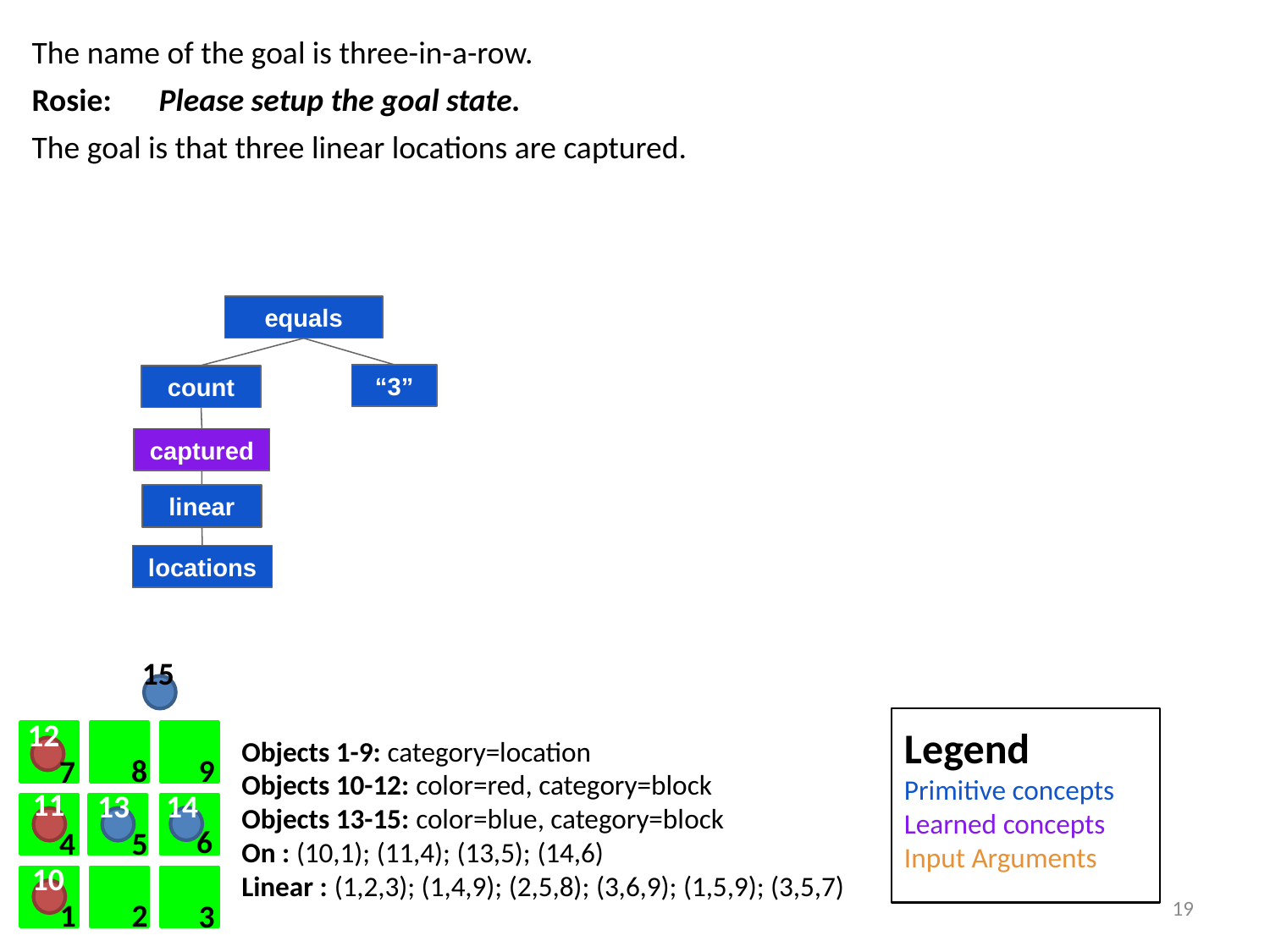

The name of the goal is three-in-a-row.
Rosie:	Please setup the goal state.
The goal is that three linear locations are captured.

equals
“3”
count
captured
linear
locations
15

Legend
Primitive concepts
Learned concepts
Input Arguments
12

Objects 1-9: category=location
Objects 10-12: color=red, category=block
Objects 13-15: color=blue, category=block
On : (10,1); (11,4); (13,5); (14,6)
Linear : (1,2,3); (1,4,9); (2,5,8); (3,6,9); (1,5,9); (3,5,7)

9
8
7
11
14
13

6
4
5
10

19
2
1
3